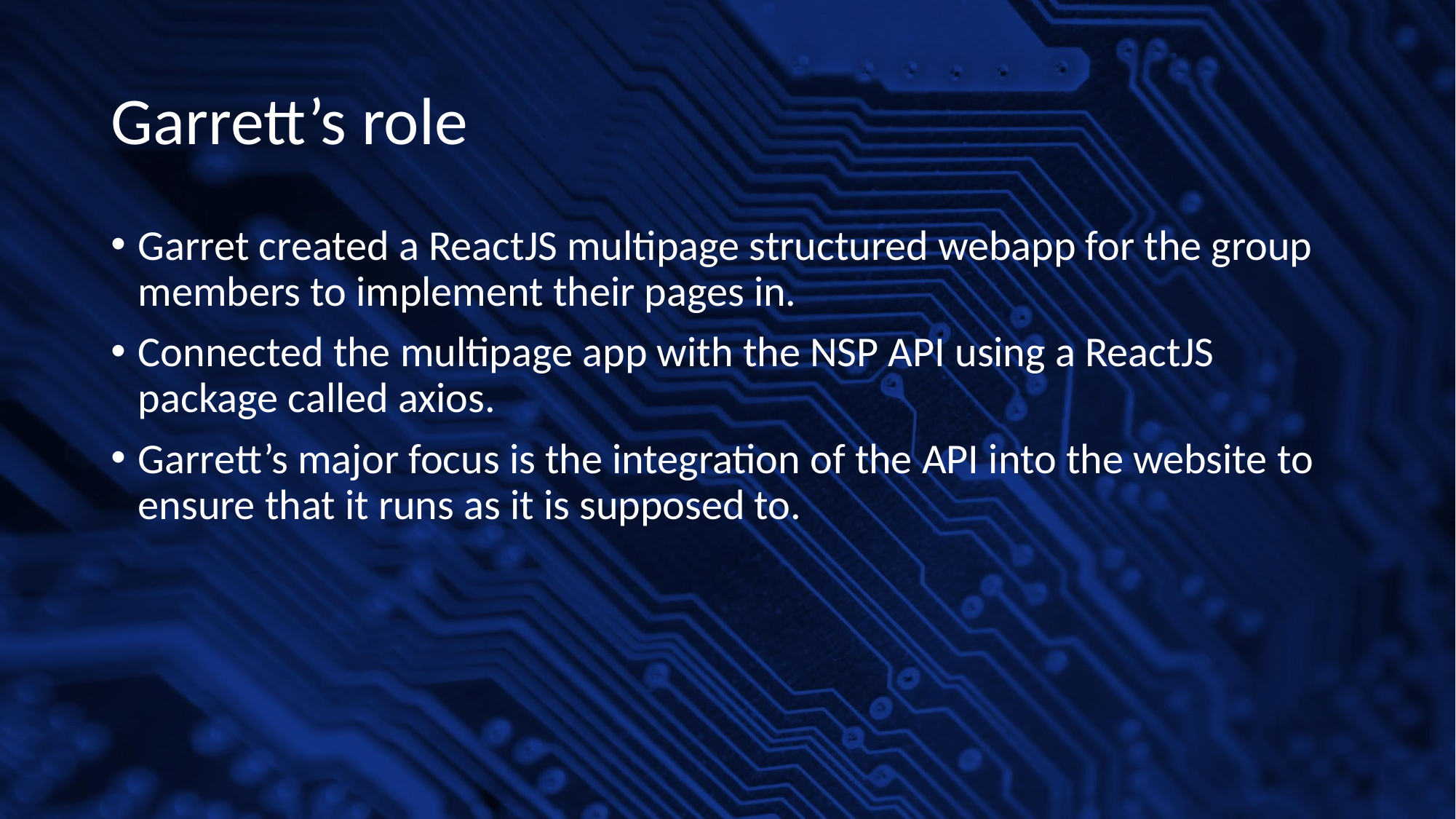

# Garrett’s role
Garret created a ReactJS multipage structured webapp for the group members to implement their pages in.
Connected the multipage app with the NSP API using a ReactJS package called axios.
Garrett’s major focus is the integration of the API into the website to ensure that it runs as it is supposed to.